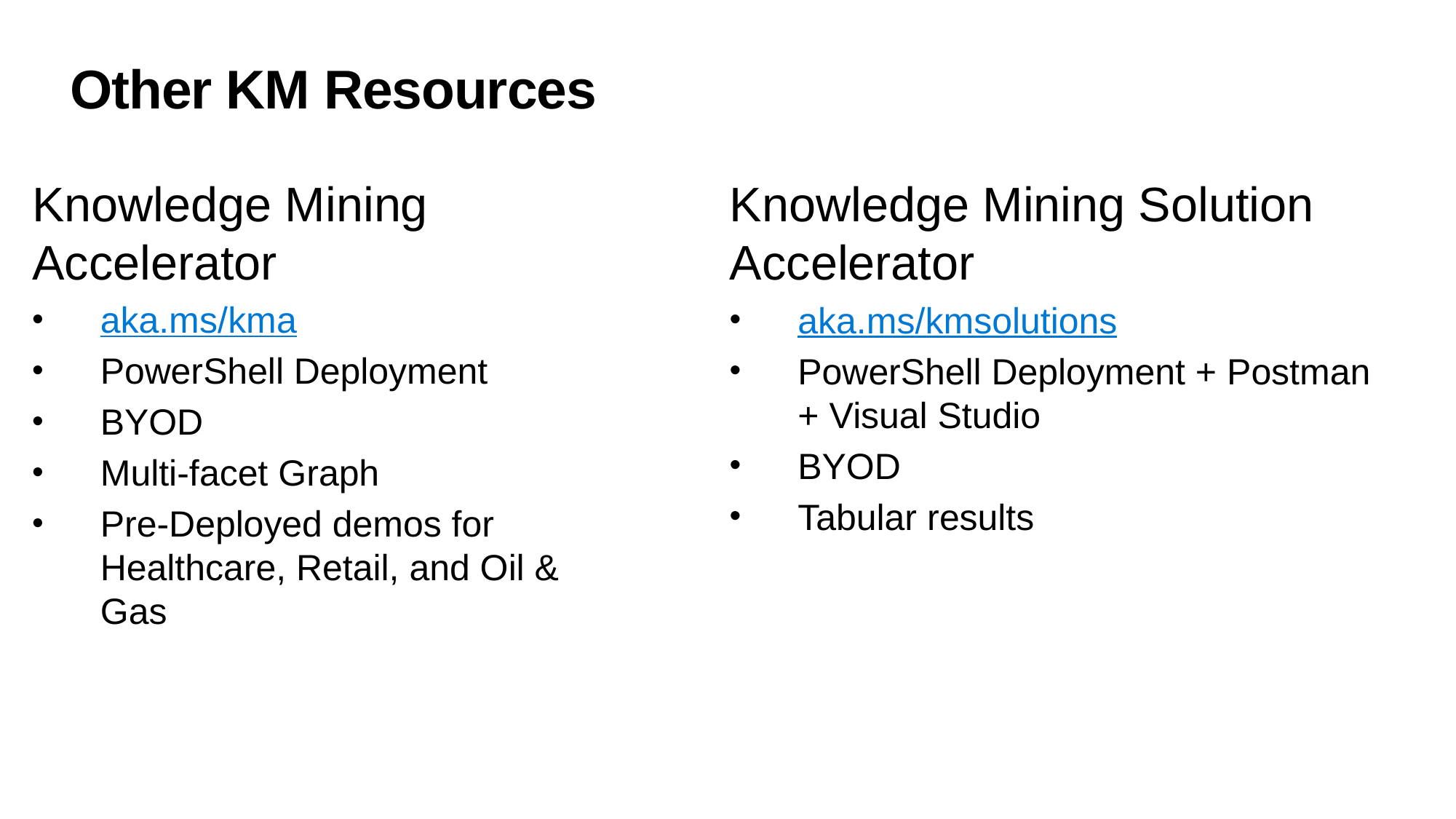

# Other KM Resources
Knowledge Mining Accelerator
aka.ms/kma
PowerShell Deployment
BYOD
Multi-facet Graph
Pre-Deployed demos for Healthcare, Retail, and Oil & Gas
Knowledge Mining Solution Accelerator
aka.ms/kmsolutions
PowerShell Deployment + Postman + Visual Studio
BYOD
Tabular results